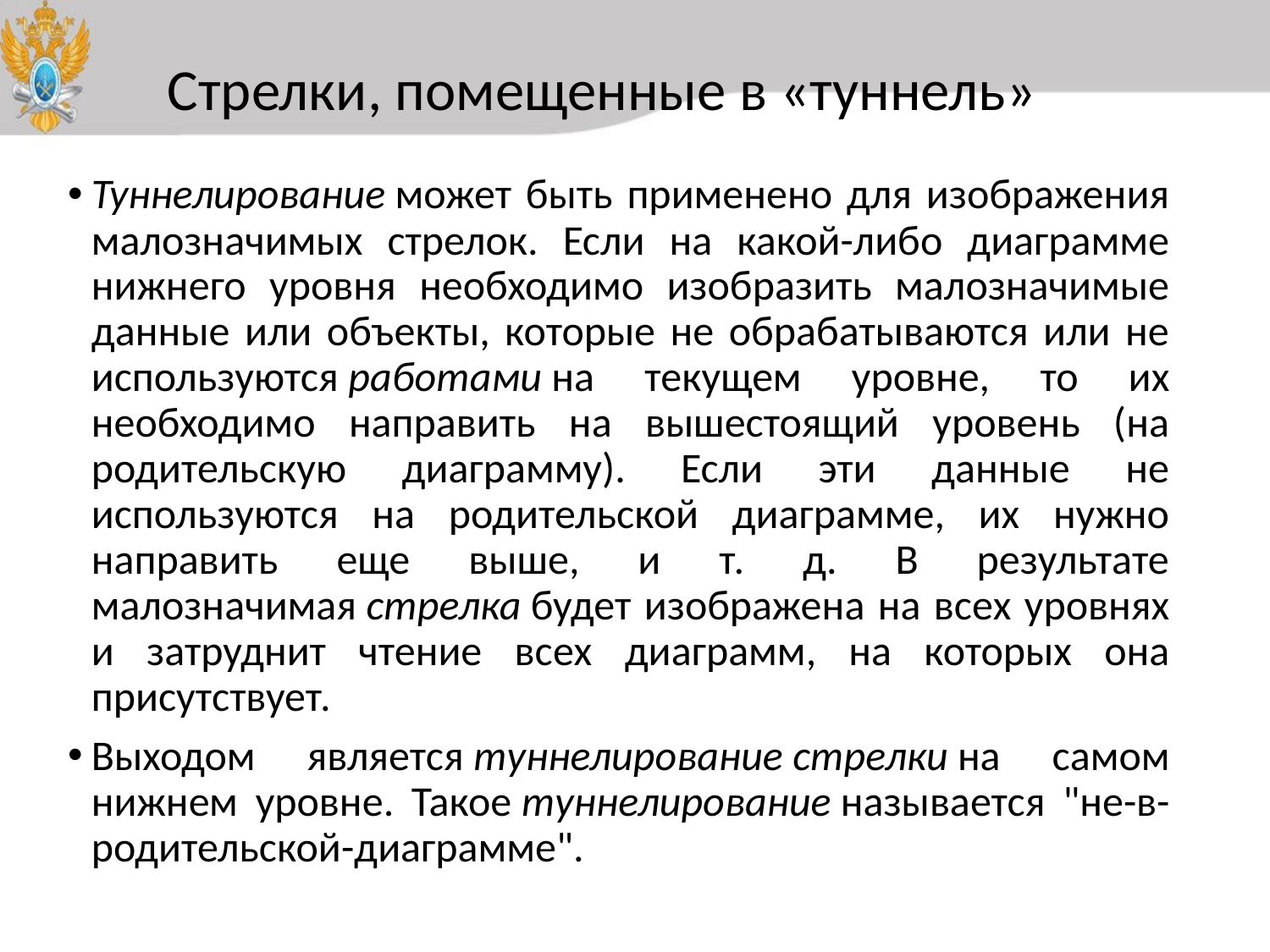

# Стрелки, помещенные в «туннель»
Туннелирование может быть применено для изображения малозначимых стрелок. Если на какой-либо диаграмме нижнего уровня необходимо изобразить малозначимые данные или объекты, которые не обрабатываются или не используются работами на текущем уровне, то их необходимо направить на вышестоящий уровень (на родительскую диаграмму). Если эти данные не используются на родительской диаграмме, их нужно направить еще выше, и т. д. В результате малозначимая стрелка будет изображена на всех уровнях и затруднит чтение всех диаграмм, на которых она присутствует.
Выходом является туннелирование стрелки на самом нижнем уровне. Такое туннелирование называется "не-в-родительской-диаграмме".